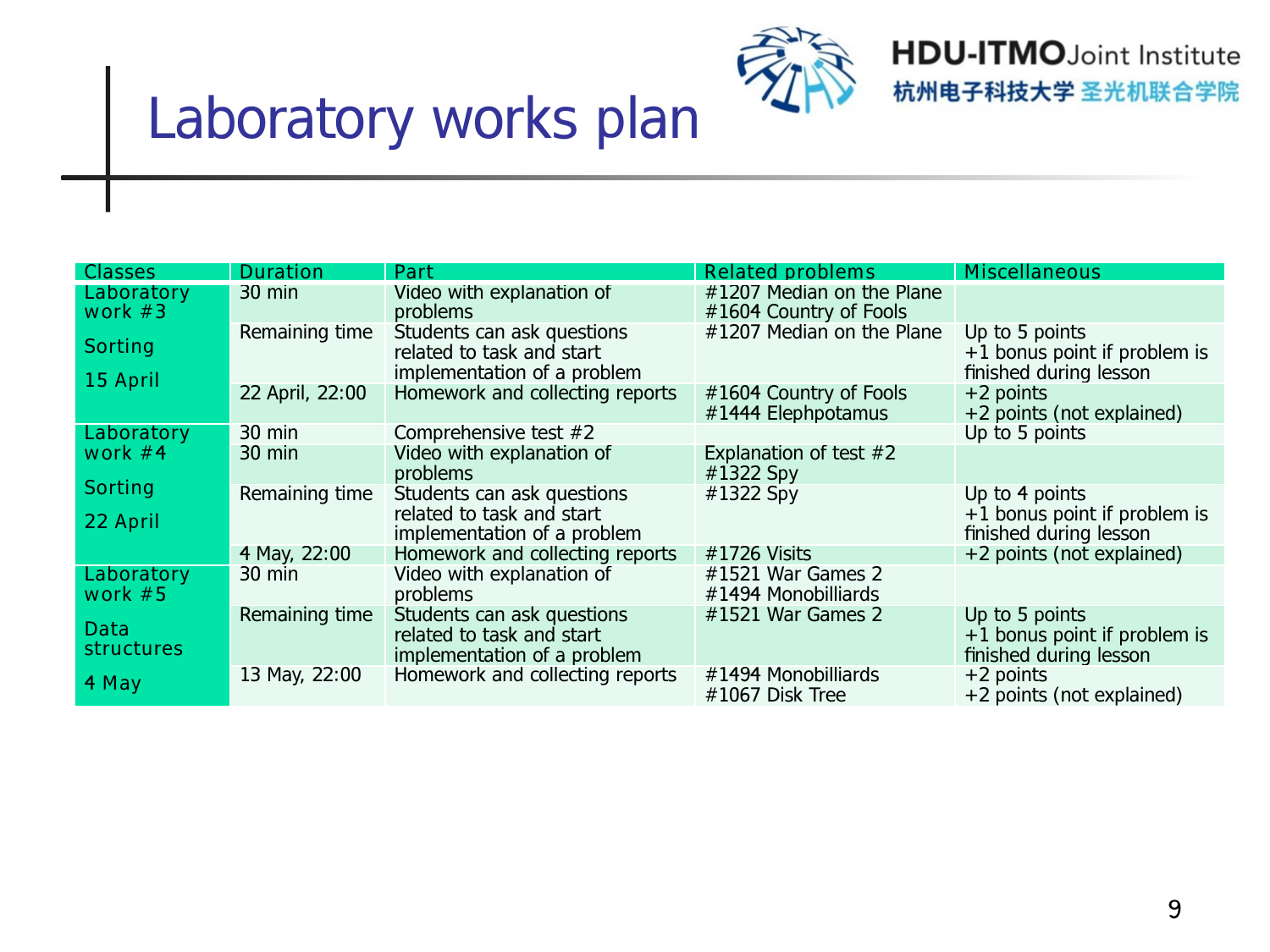

# Laboratory works plan

| Classes | Duration | Part | Related problems | Miscellaneous |
| --- | --- | --- | --- | --- |
| Laboratory work #3 Sorting 15 April | 30 min | Video with explanation of problems | #1207 Median on the Plane #1604 Country of Fools |  |
|  | Remaining time | Students can ask questions related to task and start implementation of a problem | #1207 Median on the Plane | Up to 5 points +1 bonus point if problem is finished during lesson |
|  | 22 April, 22:00 | Homework and collecting reports | #1604 Country of Fools #1444 Elephpotamus | +2 points +2 points (not explained) |
| Laboratory work #4 Sorting 22 April | 30 min | Comprehensive test #2 |  | Up to 5 points |
| Laboratory work #4 Sorting 1 April | 30 min | Video with explanation of problems | Explanation of test #2 #1322 Spy |  |
|  | Remaining time | Students can ask questions related to task and start implementation of a problem | #1322 Spy | Up to 4 points +1 bonus point if problem is finished during lesson |
|  | 4 May, 22:00 | Homework and collecting reports | #1726 Visits | +2 points (not explained) |
| Laboratory work #5 Data structures 4 May | 30 min | Video with explanation of problems | #1521 War Games 2 #1494 Monobilliards |  |
|  | Remaining time | Students can ask questions related to task and start implementation of a problem | #1521 War Games 2 | Up to 5 points +1 bonus point if problem is finished during lesson |
|  | 13 May, 22:00 | Homework and collecting reports | #1494 Monobilliards #1067 Disk Tree | +2 points +2 points (not explained) |
9